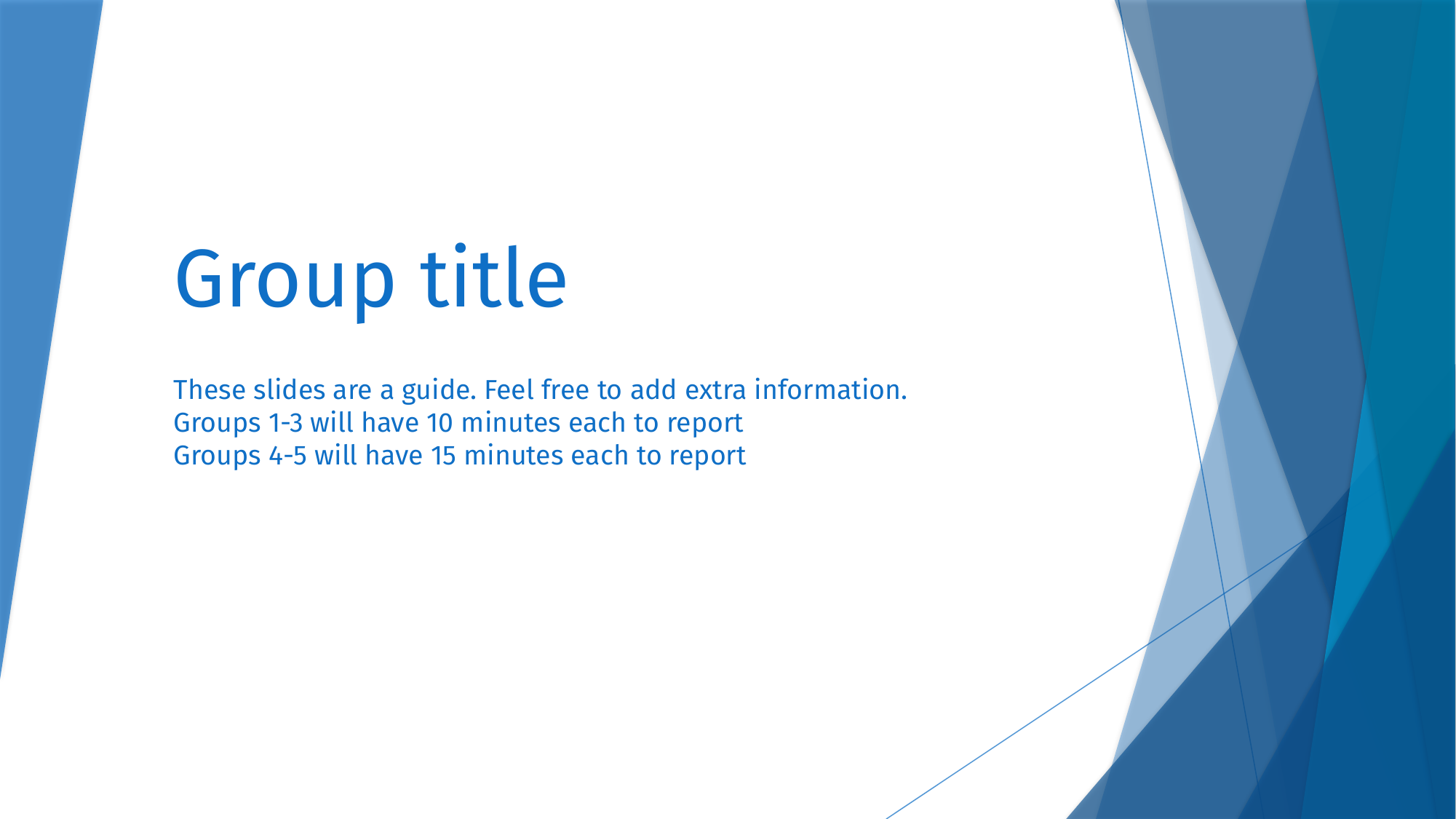

# Group title
These slides are a guide. Feel free to add extra information.
Groups 1-3 will have 10 minutes each to report
Groups 4-5 will have 15 minutes each to report